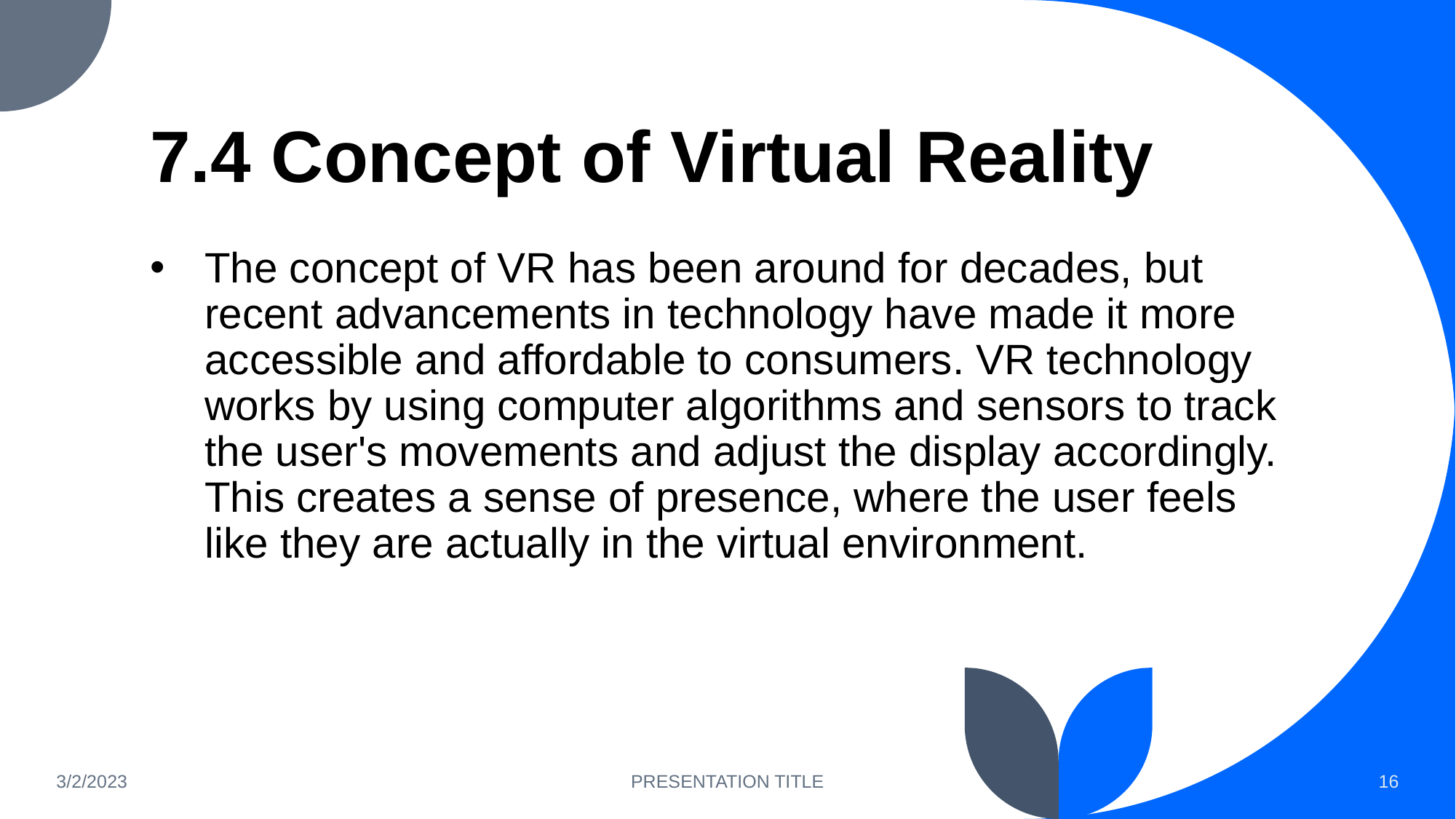

# 7.4 Concept of Virtual Reality
The concept of VR has been around for decades, but recent advancements in technology have made it more accessible and affordable to consumers. VR technology works by using computer algorithms and sensors to track the user's movements and adjust the display accordingly. This creates a sense of presence, where the user feels like they are actually in the virtual environment.
3/2/2023
PRESENTATION TITLE
16